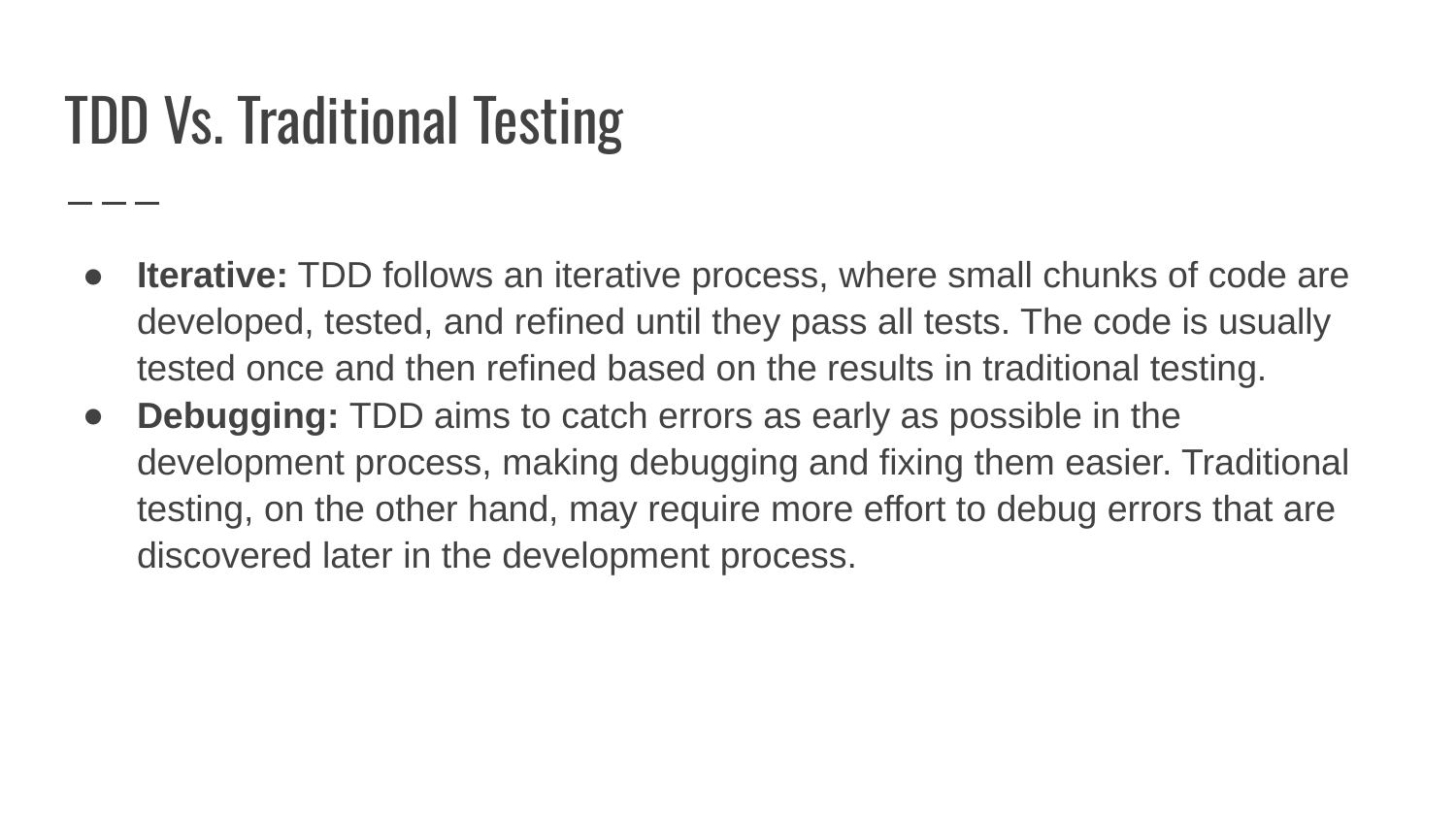

# TDD Vs. Traditional Testing
Iterative: TDD follows an iterative process, where small chunks of code are developed, tested, and refined until they pass all tests. The code is usually tested once and then refined based on the results in traditional testing.
Debugging: TDD aims to catch errors as early as possible in the development process, making debugging and fixing them easier. Traditional testing, on the other hand, may require more effort to debug errors that are discovered later in the development process.